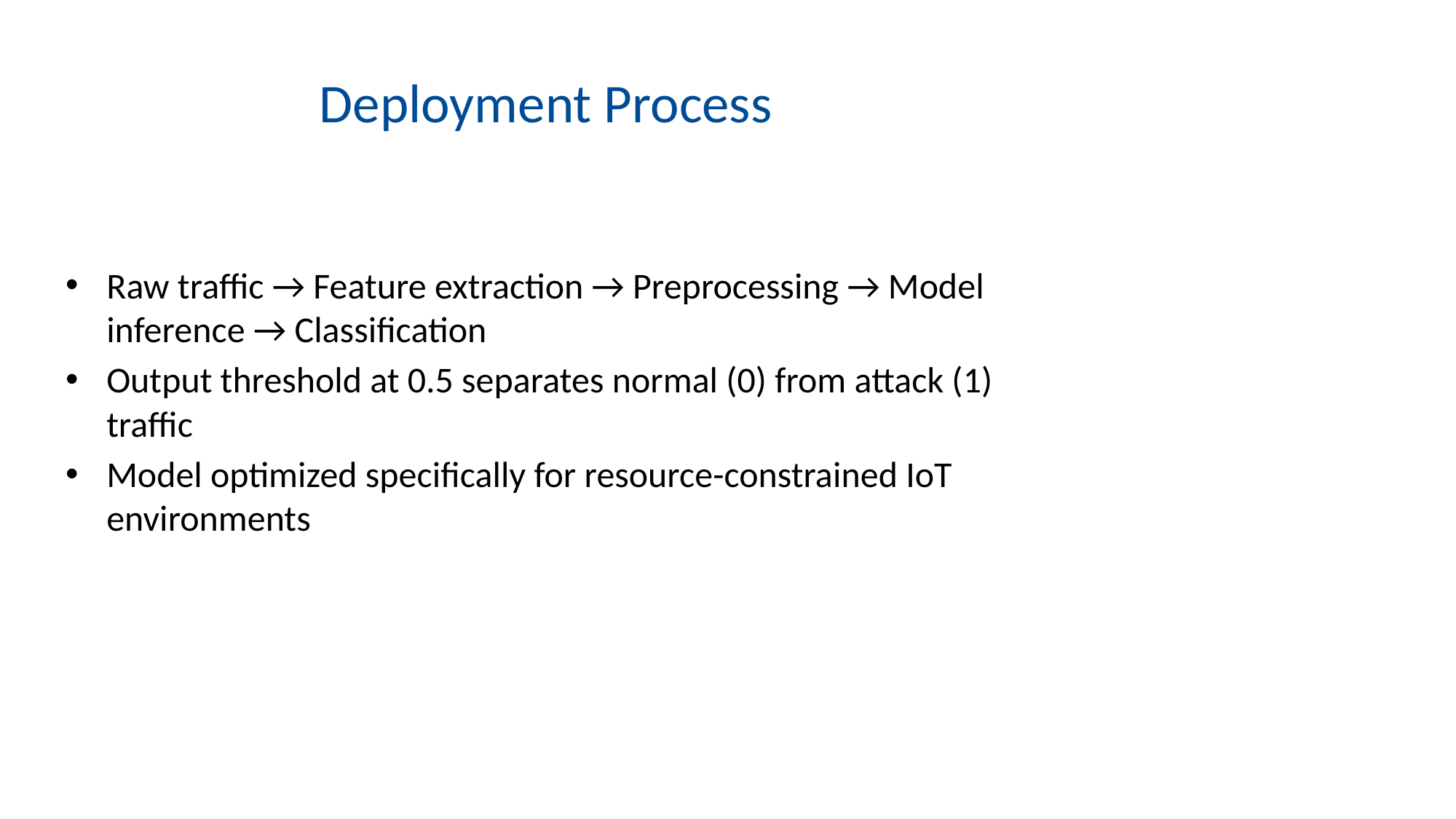

# Deployment Process

Raw traffic → Feature extraction → Preprocessing → Model inference → Classification
Output threshold at 0.5 separates normal (0) from attack (1) traffic
Model optimized specifically for resource-constrained IoT environments